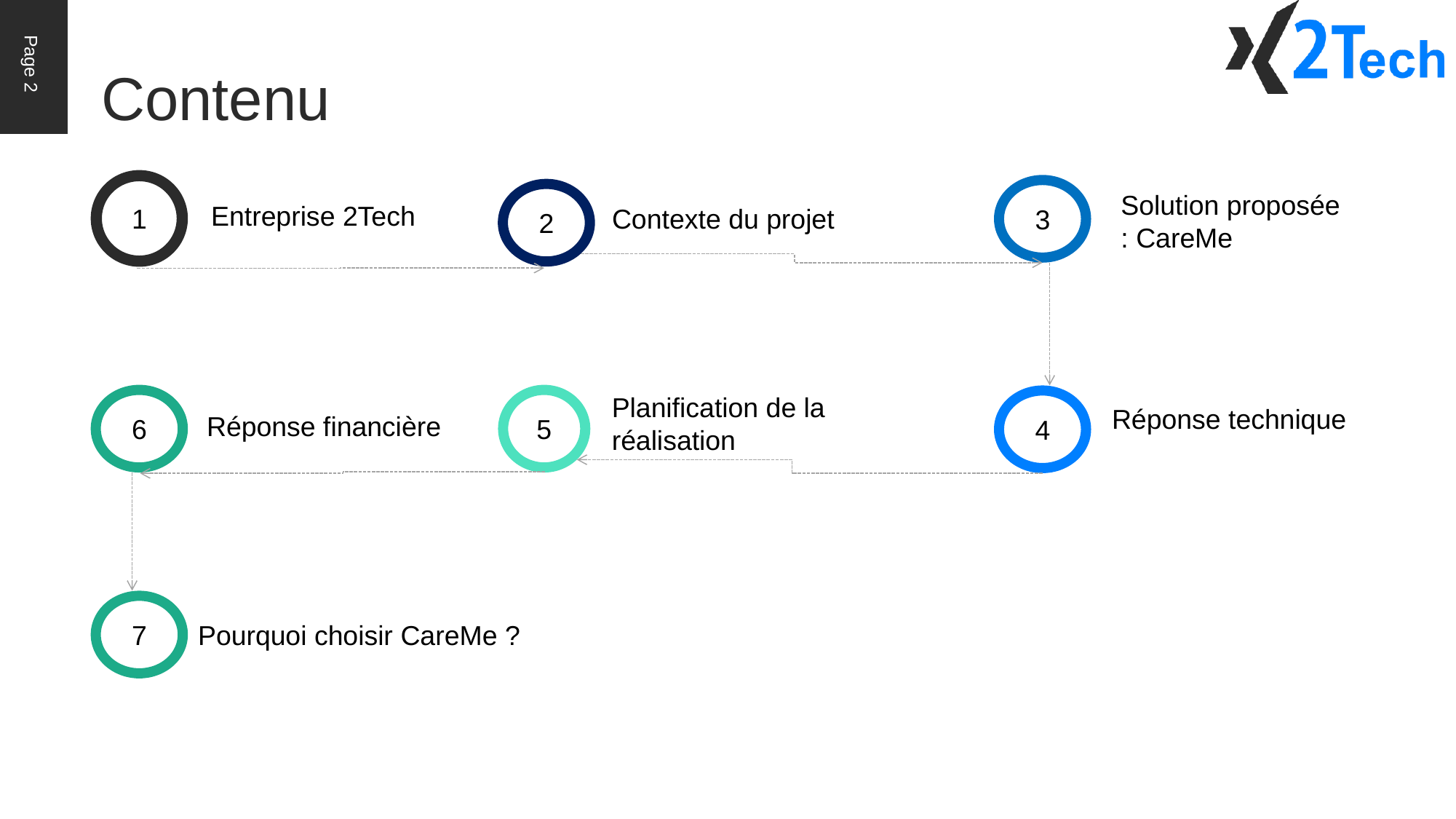

Page 2
Contenu
1
3
2
Solution proposée : CareMe
Entreprise 2Tech
Contexte du projet
6
5
Planification de la réalisation
4
Réponse technique
Réponse financière
7
Pourquoi choisir CareMe ?